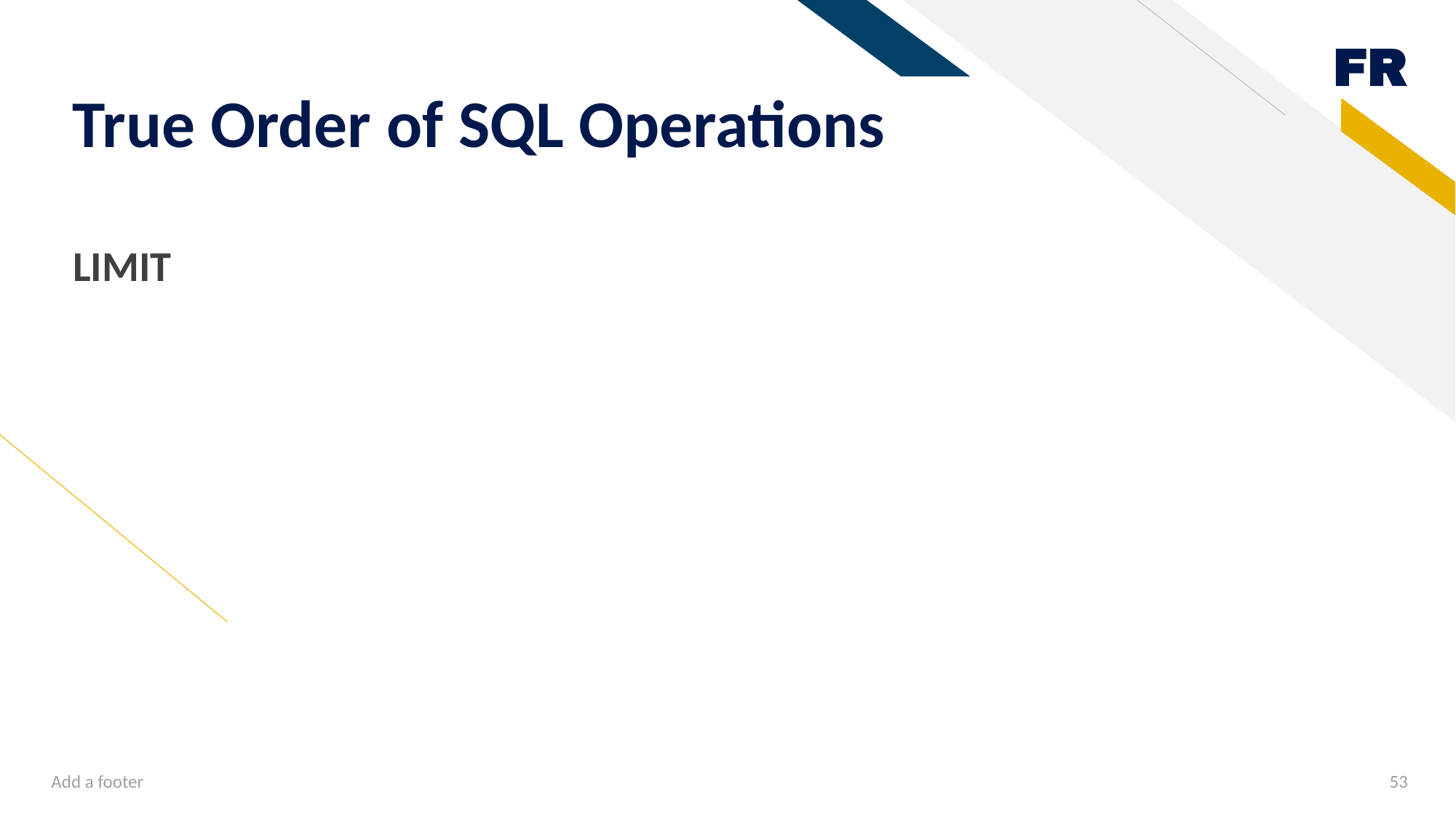

# True Order of SQL Operations
LIMIT

Add a footer
53